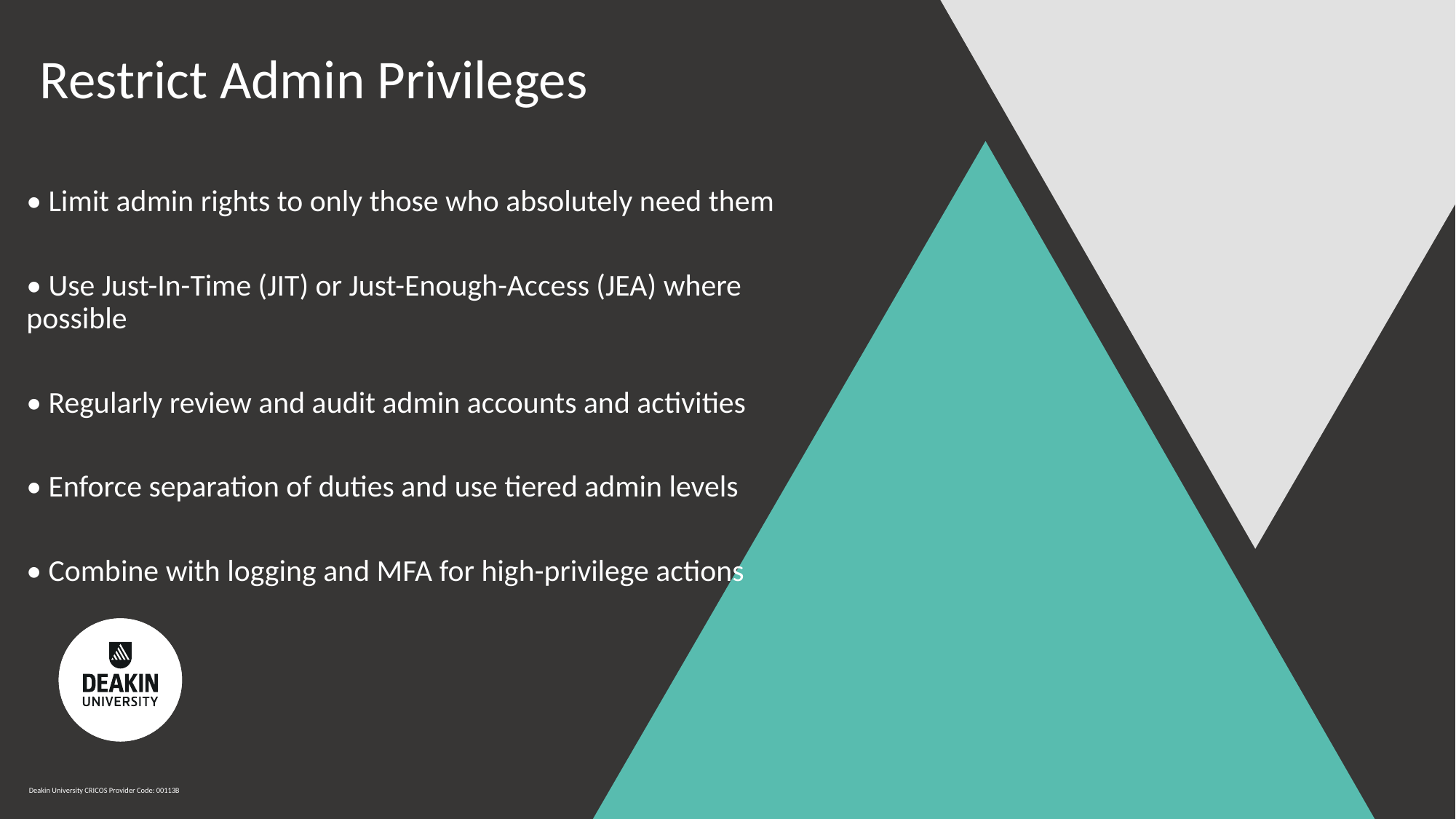

# Restrict Admin Privileges
• Limit admin rights to only those who absolutely need them
• Use Just-In-Time (JIT) or Just-Enough-Access (JEA) where possible
• Regularly review and audit admin accounts and activities
• Enforce separation of duties and use tiered admin levels
• Combine with logging and MFA for high-privilege actions

Deakin University CRICOS Provider Code: 00113B